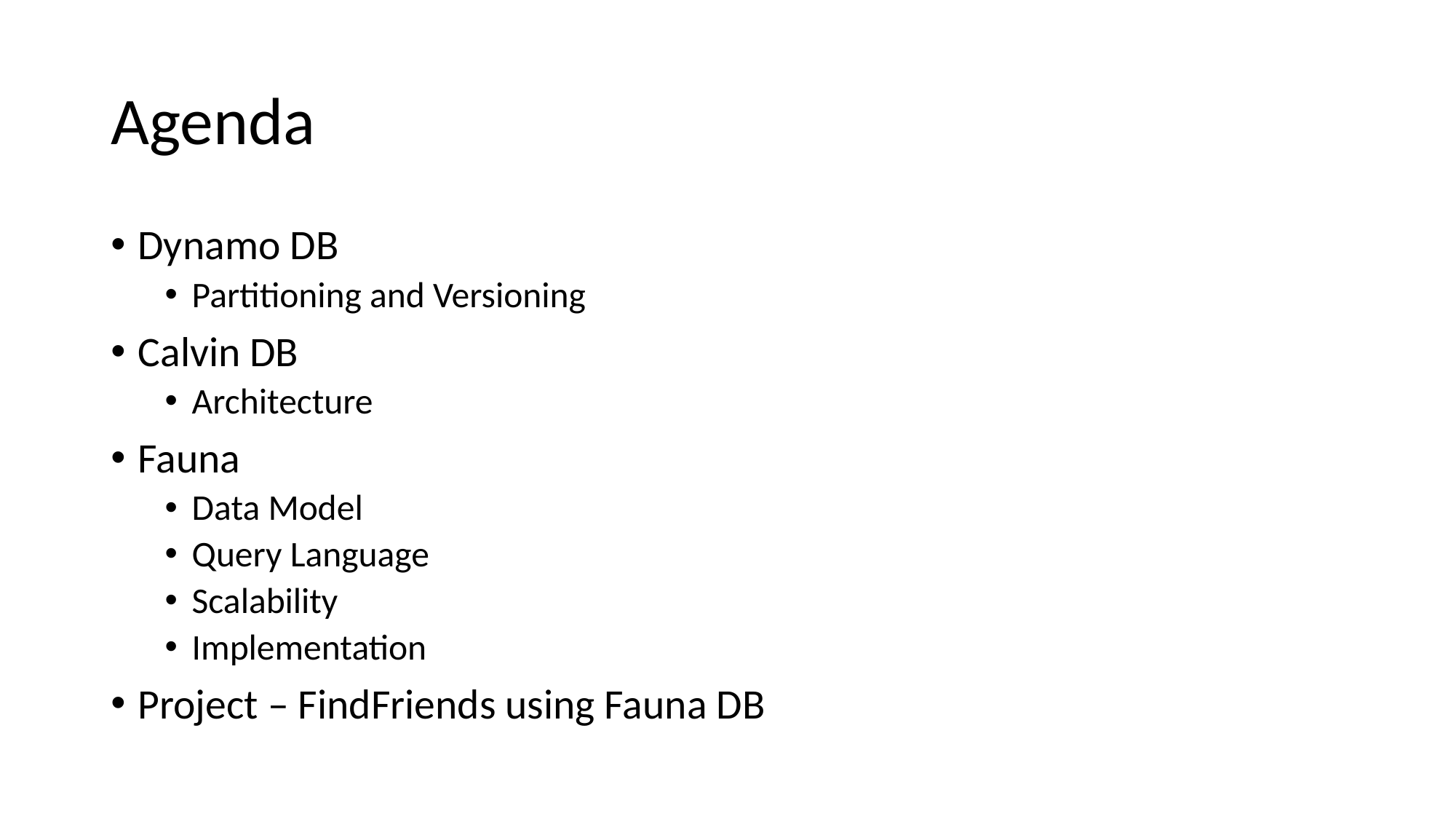

# Agenda
Dynamo DB
Partitioning and Versioning
Calvin DB
Architecture
Fauna
Data Model
Query Language
Scalability
Implementation
Project – FindFriends using Fauna DB